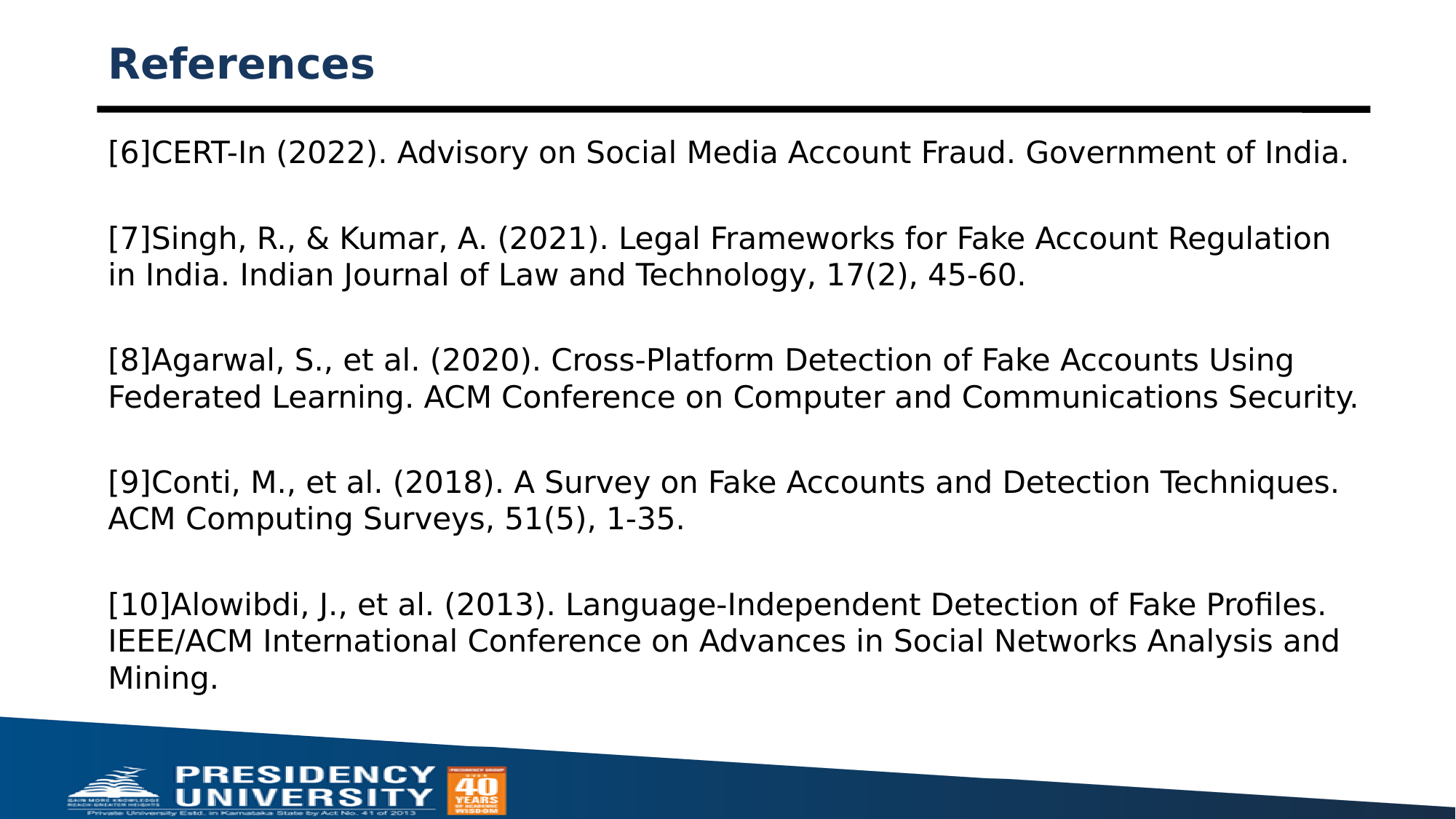

# References
[6]CERT-In (2022). Advisory on Social Media Account Fraud. Government of India.

[7]Singh, R., & Kumar, A. (2021). Legal Frameworks for Fake Account Regulation in India. Indian Journal of Law and Technology, 17(2), 45-60.

[8]Agarwal, S., et al. (2020). Cross-Platform Detection of Fake Accounts Using Federated Learning. ACM Conference on Computer and Communications Security.

[9]Conti, M., et al. (2018). A Survey on Fake Accounts and Detection Techniques. ACM Computing Surveys, 51(5), 1-35.

[10]Alowibdi, J., et al. (2013). Language-Independent Detection of Fake Profiles. IEEE/ACM International Conference on Advances in Social Networks Analysis and Mining.